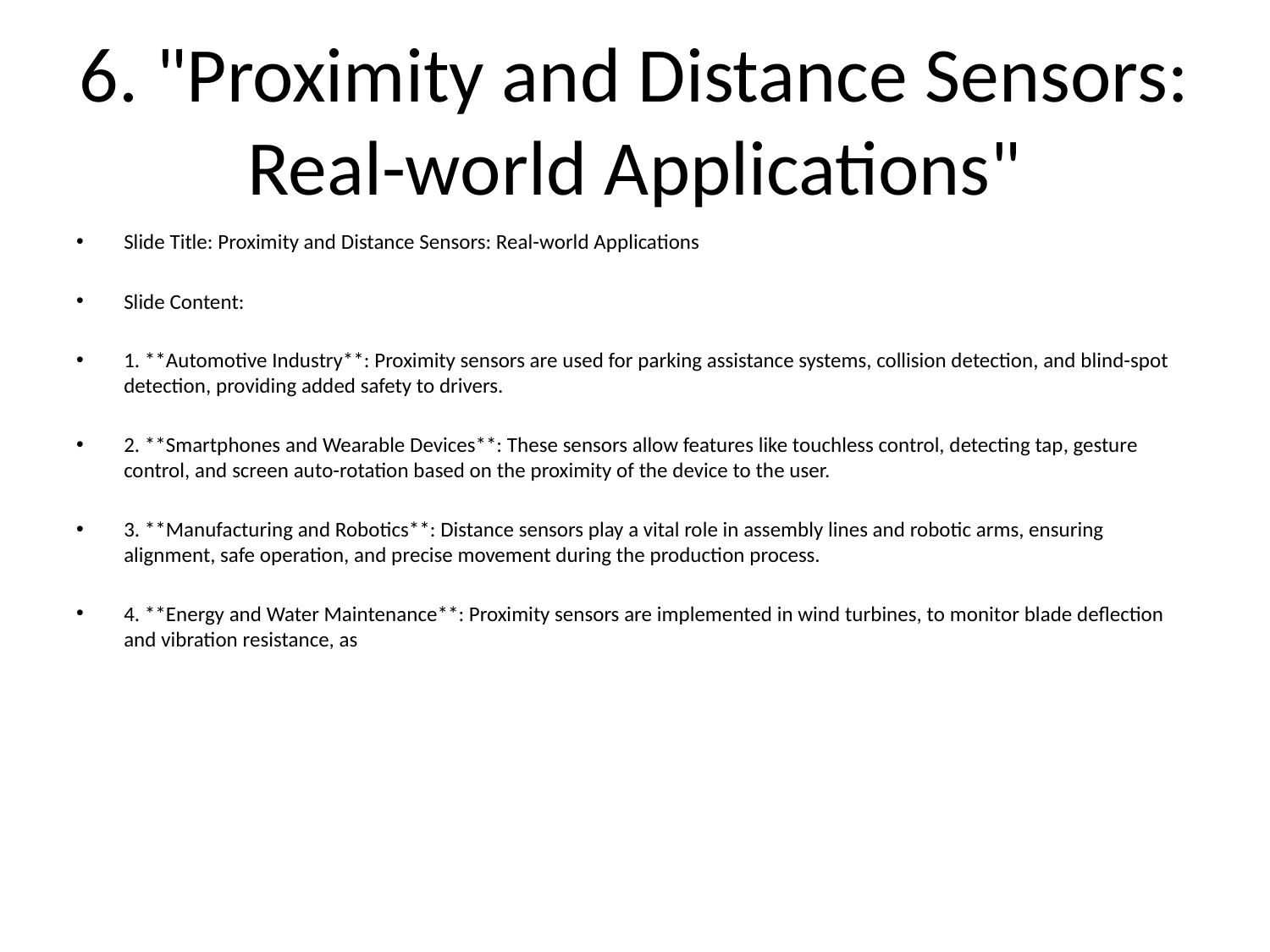

# 6. "Proximity and Distance Sensors: Real-world Applications"
Slide Title: Proximity and Distance Sensors: Real-world Applications

Slide Content:

1. **Automotive Industry**: Proximity sensors are used for parking assistance systems, collision detection, and blind-spot detection, providing added safety to drivers.

2. **Smartphones and Wearable Devices**: These sensors allow features like touchless control, detecting tap, gesture control, and screen auto-rotation based on the proximity of the device to the user.

3. **Manufacturing and Robotics**: Distance sensors play a vital role in assembly lines and robotic arms, ensuring alignment, safe operation, and precise movement during the production process.

4. **Energy and Water Maintenance**: Proximity sensors are implemented in wind turbines, to monitor blade deflection and vibration resistance, as